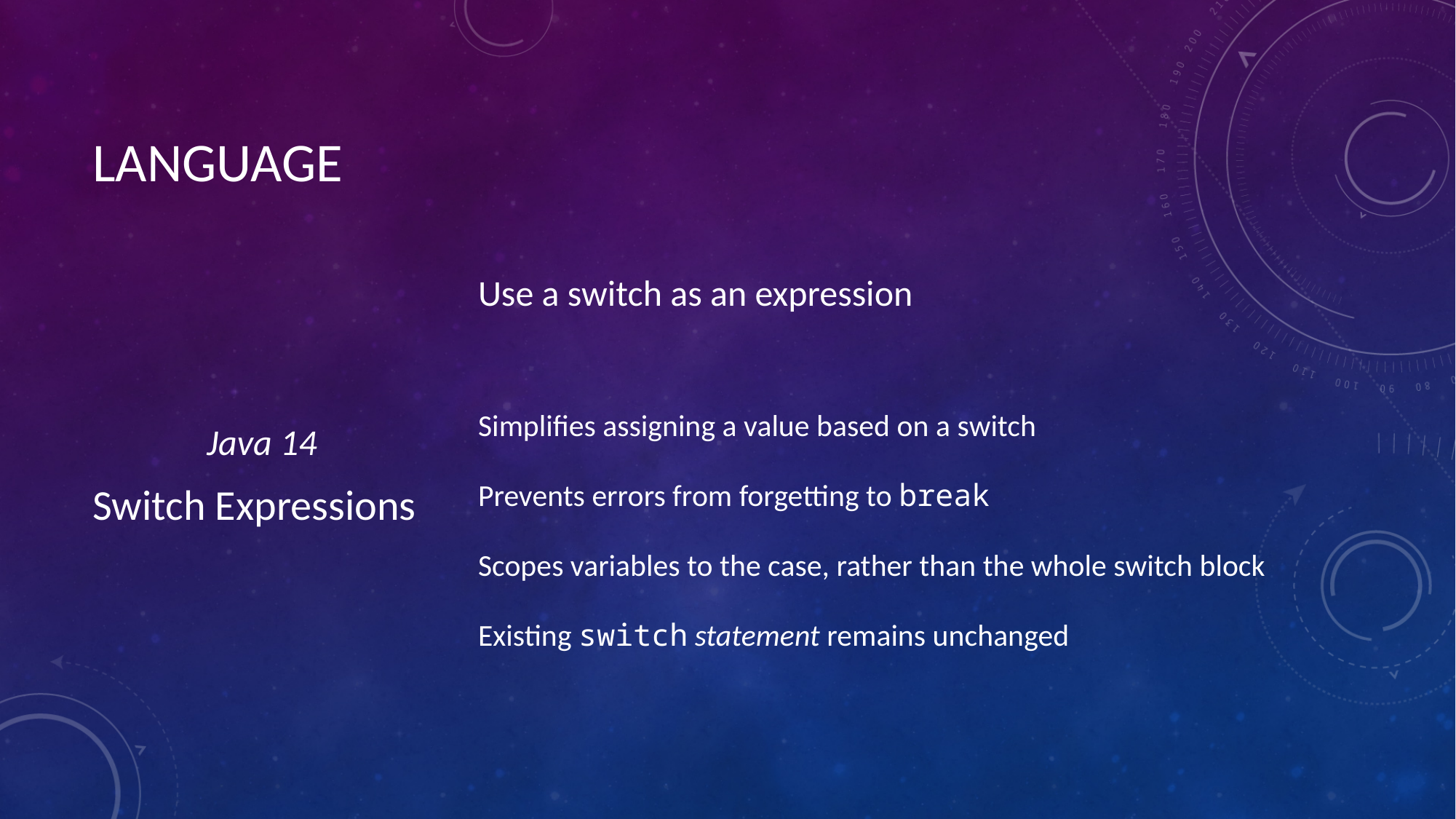

# Language
Java 14
Switch Expressions
Use a switch as an expression

Simplifies assigning a value based on a switch
Prevents errors from forgetting to break
Scopes variables to the case, rather than the whole switch block
Existing switch statement remains unchanged